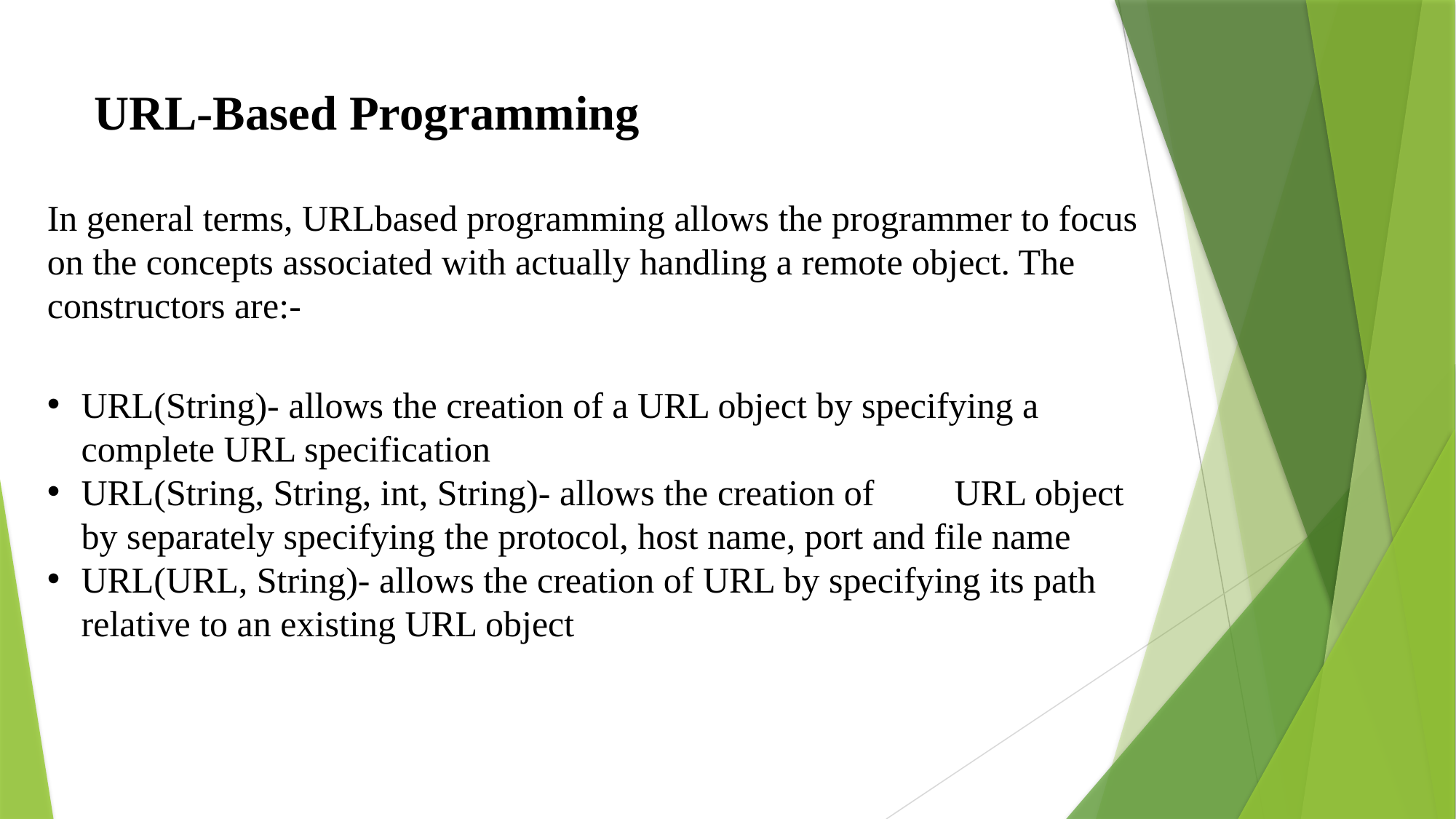

URL-Based Programming
In general terms, URLbased programming allows the programmer to focus on the concepts associated with actually handling a remote object. The constructors are:-
URL(String)- allows the creation of a URL object by specifying a  complete URL specification
URL(String, String, int, String)- allows the creation of 	URL object by separately specifying the protocol, host name, port and file name
URL(URL, String)- allows the creation of URL by specifying its path relative to an existing URL object